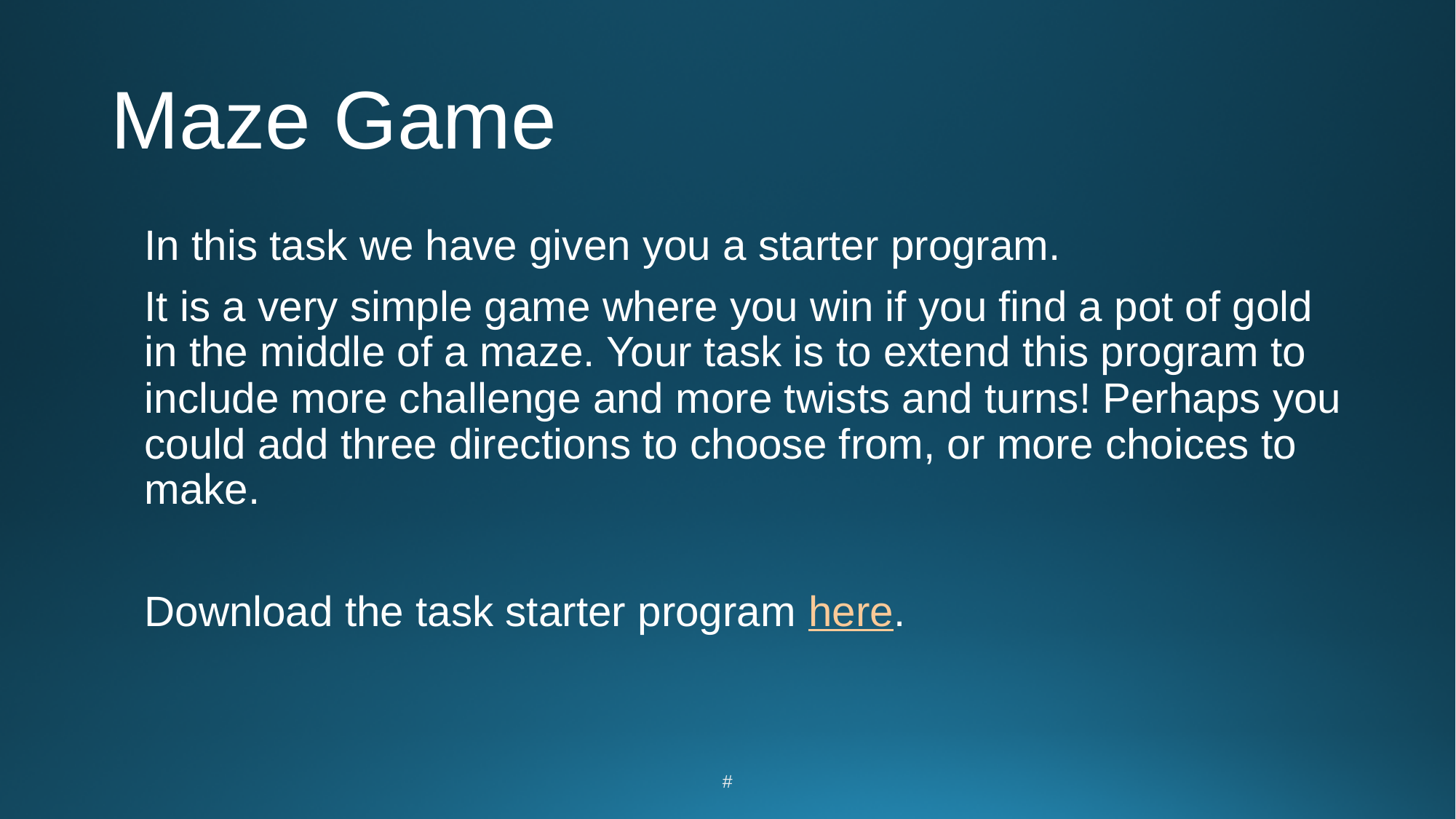

# Maze Game
In this task we have given you a starter program.
It is a very simple game where you win if you find a pot of gold in the middle of a maze. Your task is to extend this program to include more challenge and more twists and turns! Perhaps you could add three directions to choose from, or more choices to make.

Download the task starter program here.
#